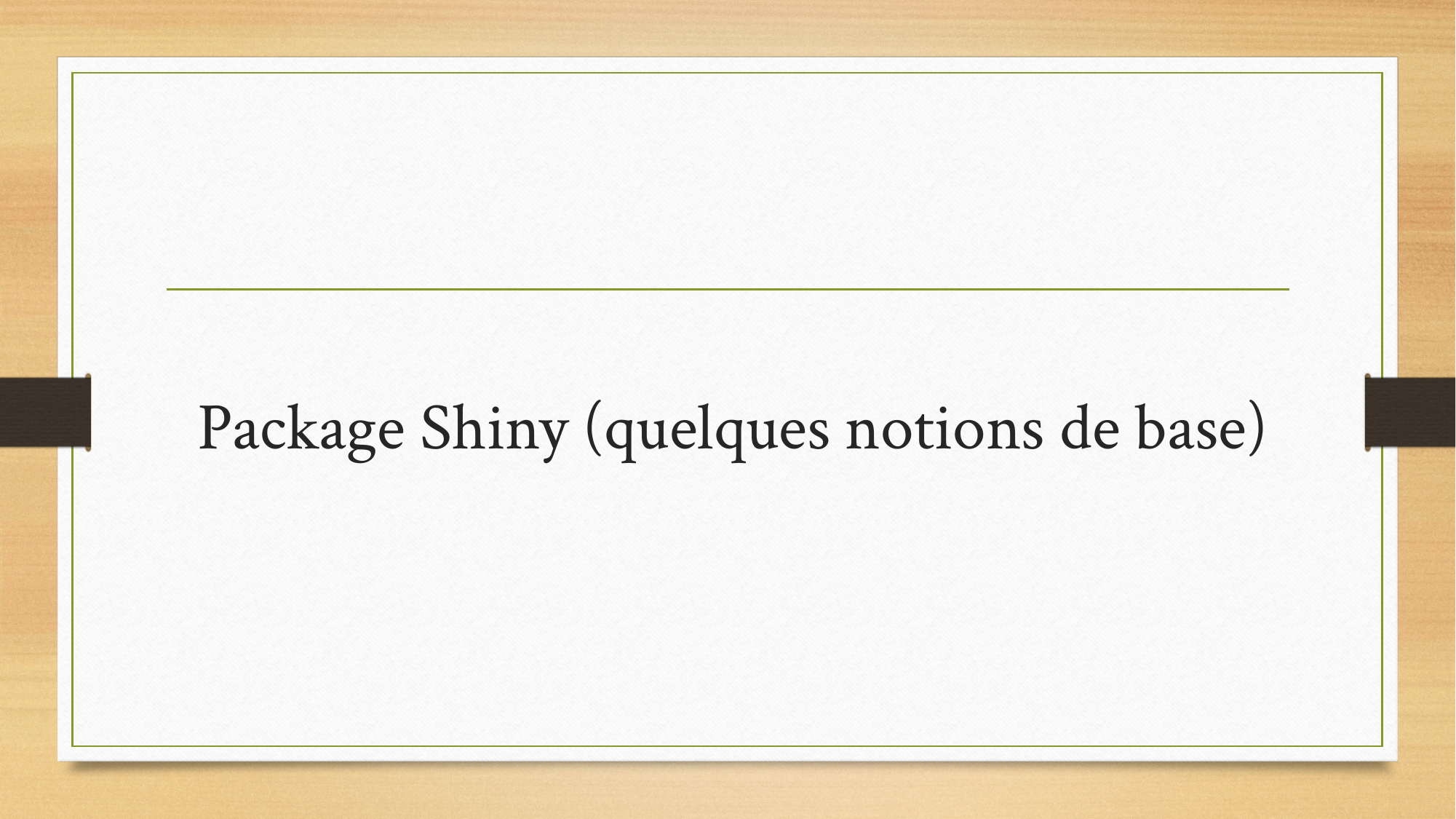

# Package Shiny (quelques notions de base)